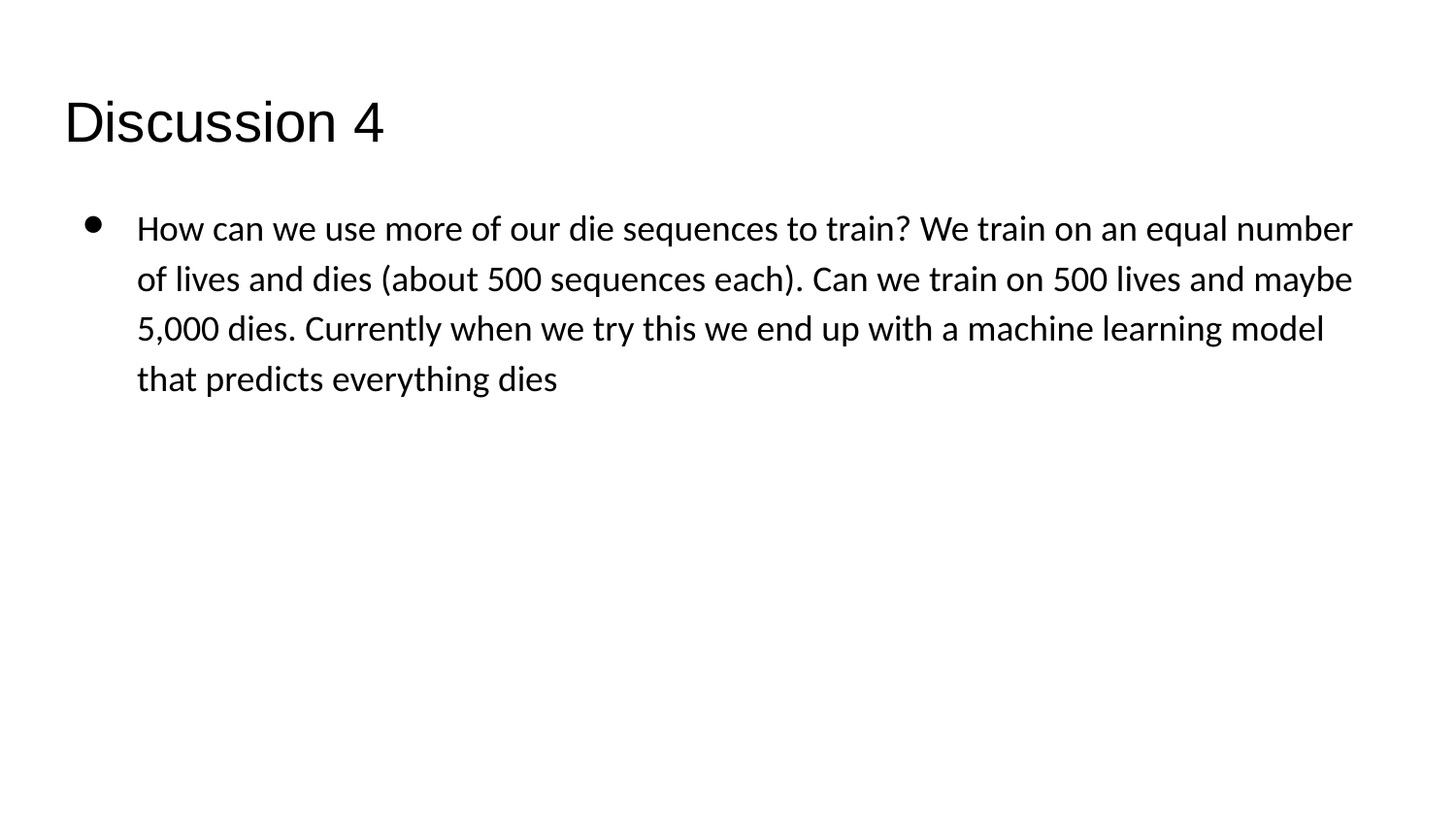

# Discussion 4
How can we use more of our die sequences to train? We train on an equal number of lives and dies (about 500 sequences each). Can we train on 500 lives and maybe 5,000 dies. Currently when we try this we end up with a machine learning model that predicts everything dies